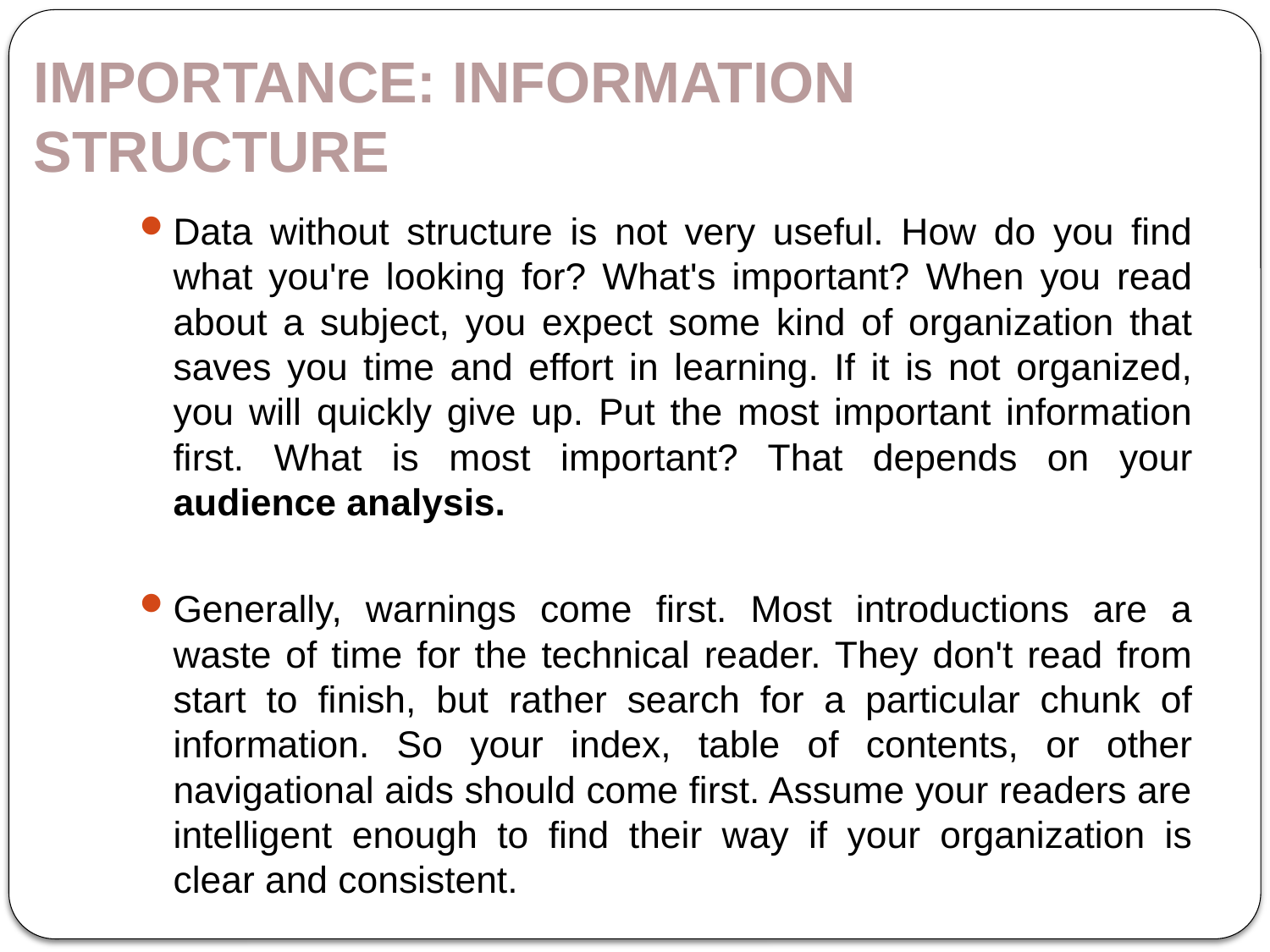

# IMPORTANCE: INFORMATION STRUCTURE
Data without structure is not very useful. How do you find what you're looking for? What's important? When you read about a subject, you expect some kind of organization that saves you time and effort in learning. If it is not organized, you will quickly give up. Put the most important information first. What is most important? That depends on your audience analysis.

Generally, warnings come first. Most introductions are a waste of time for the technical reader. They don't read from start to finish, but rather search for a particular chunk of information. So your index, table of contents, or other navigational aids should come first. Assume your readers are intelligent enough to find their way if your organization is clear and consistent.